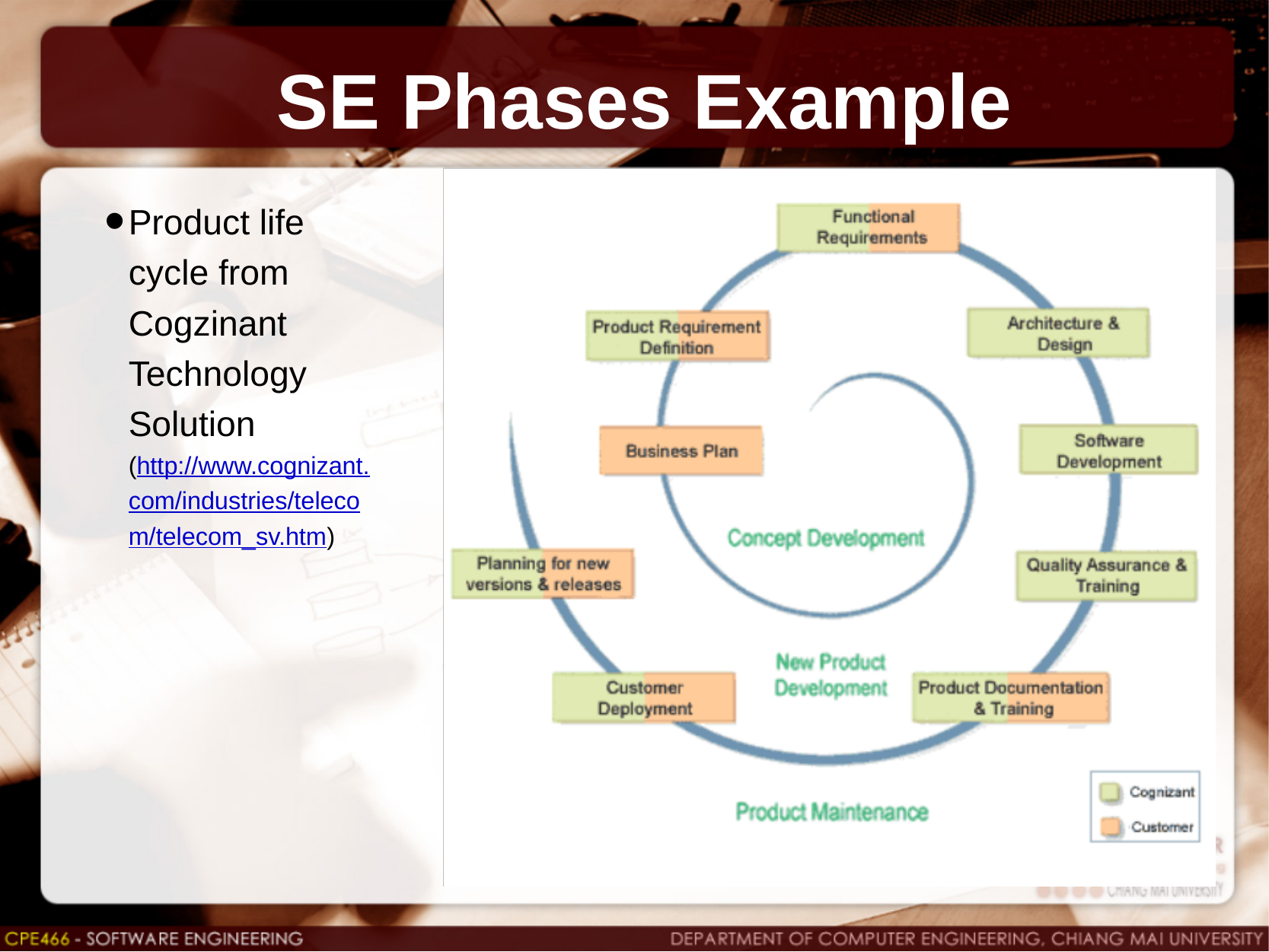

# SE Phases Example
Product life cycle from Cogzinant Technology Solution (http://www.cognizant.com/industries/telecom/telecom_sv.htm)